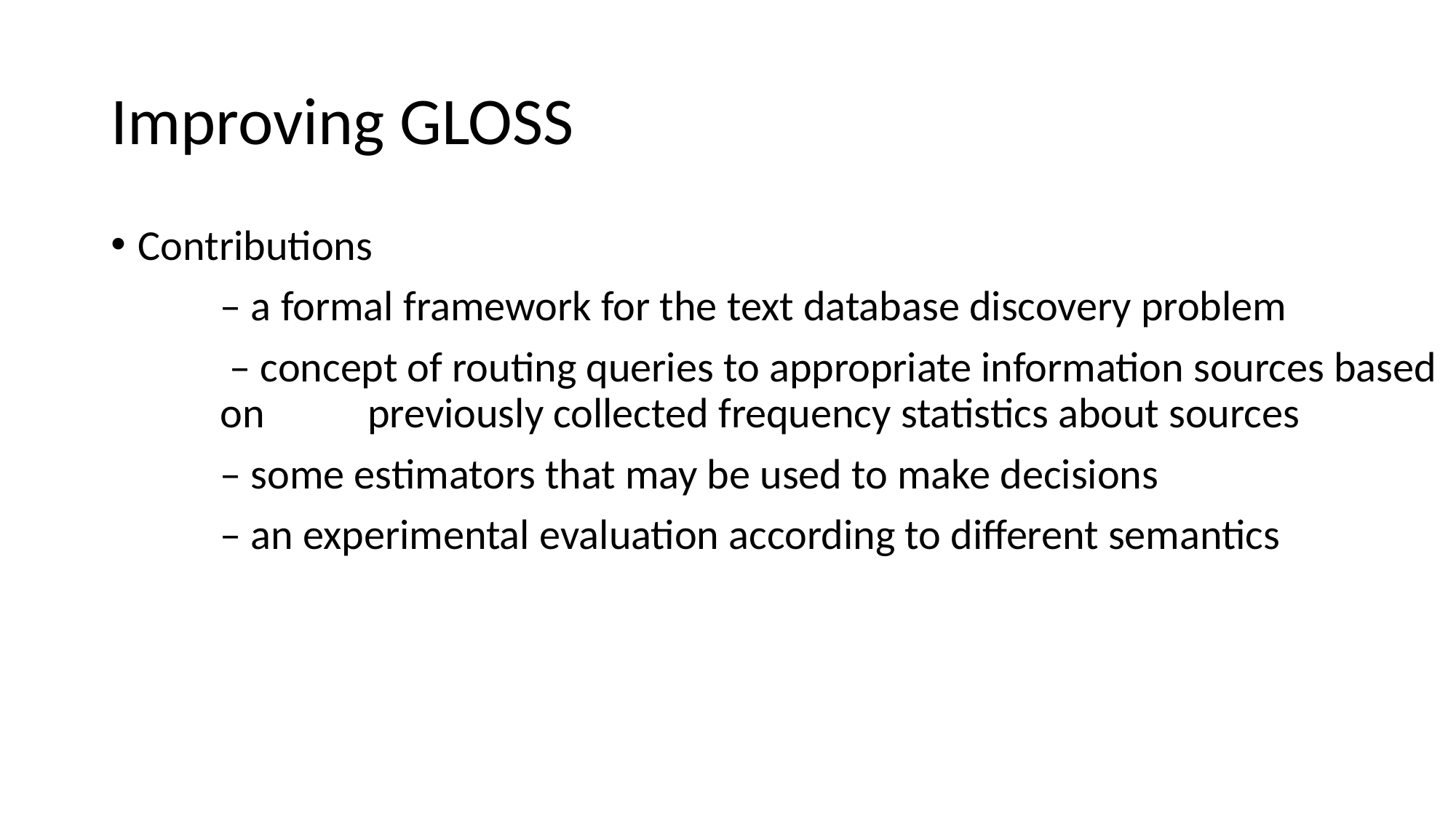

# Improving GLOSS
Contributions
 	– a formal framework for the text database discovery problem
	 – concept of routing queries to appropriate information sources based 	on 	    previously collected frequency statistics about sources
	– some estimators that may be used to make decisions
 	– an experimental evaluation according to different semantics